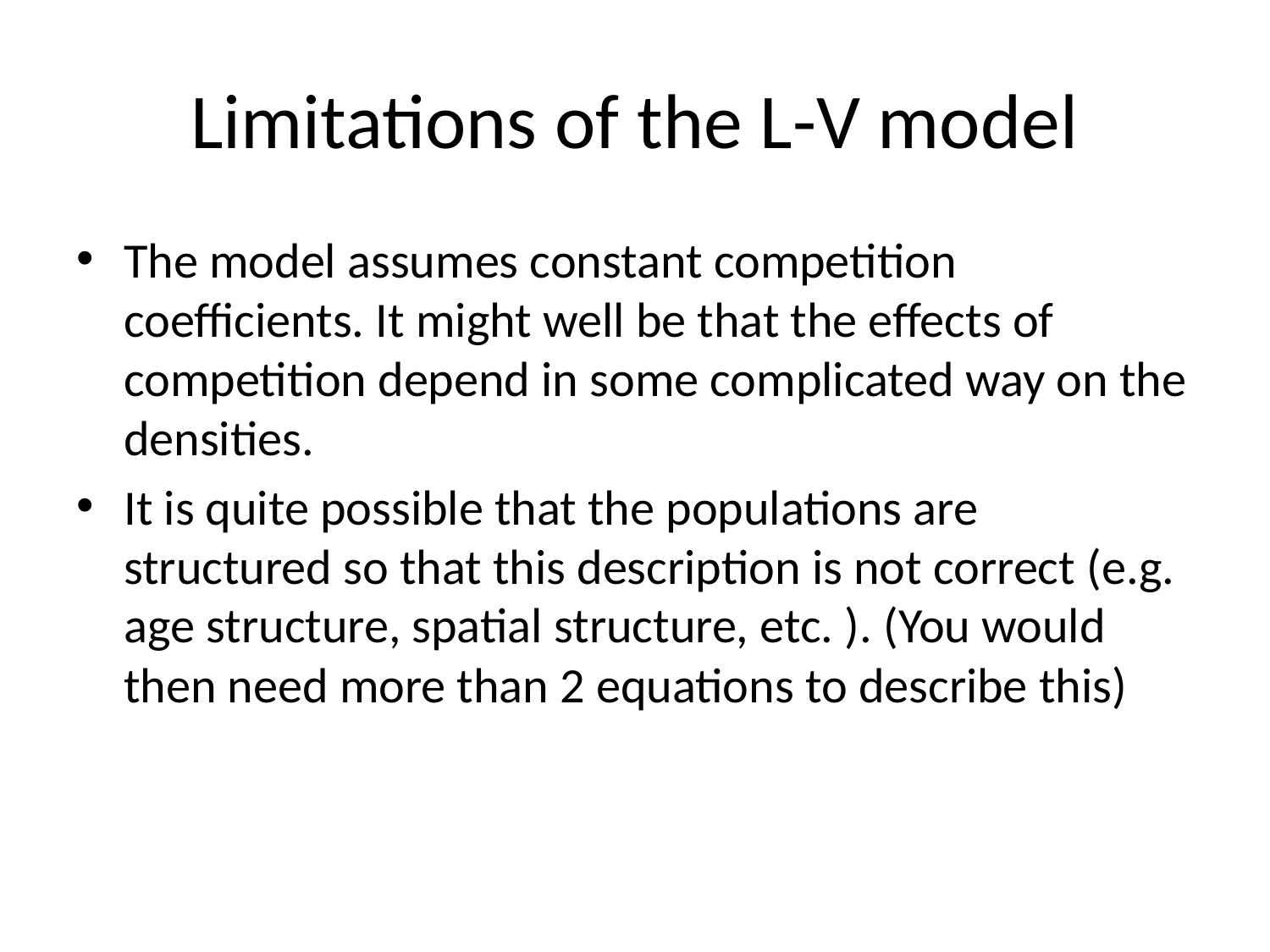

# Limitations of the L-V model
The model assumes constant competition coefficients. It might well be that the effects of competition depend in some complicated way on the densities.
It is quite possible that the populations are structured so that this description is not correct (e.g. age structure, spatial structure, etc. ). (You would then need more than 2 equations to describe this)